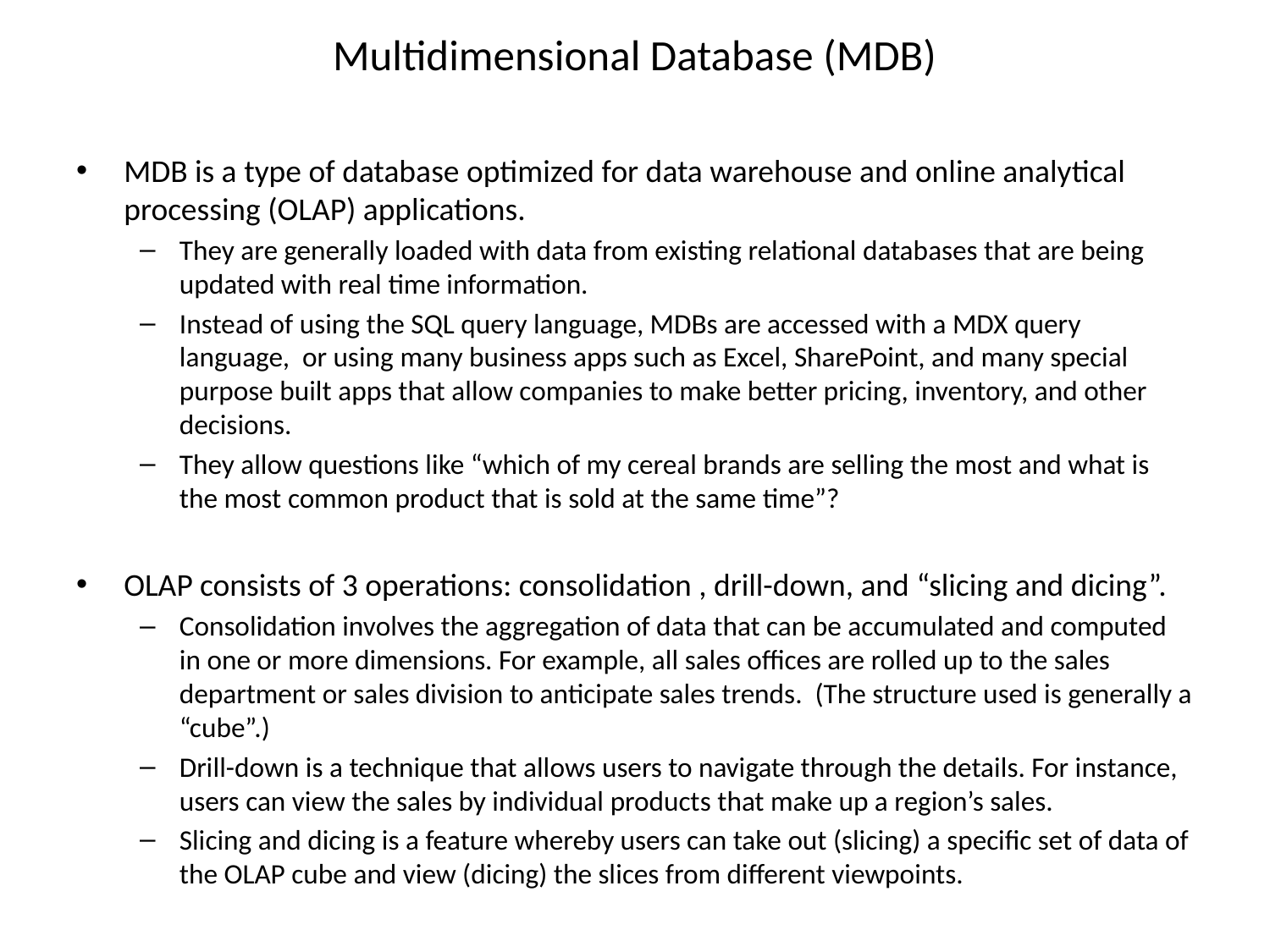

# Multidimensional Database (MDB)
MDB is a type of database optimized for data warehouse and online analytical processing (OLAP) applications.
They are generally loaded with data from existing relational databases that are being updated with real time information.
Instead of using the SQL query language, MDBs are accessed with a MDX query language,  or using many business apps such as Excel, SharePoint, and many special purpose built apps that allow companies to make better pricing, inventory, and other decisions.
They allow questions like “which of my cereal brands are selling the most and what is the most common product that is sold at the same time”?

OLAP consists of 3 operations: consolidation , drill-down, and “slicing and dicing”.
Consolidation involves the aggregation of data that can be accumulated and computed in one or more dimensions. For example, all sales offices are rolled up to the sales department or sales division to anticipate sales trends.  (The structure used is generally a “cube”.)
Drill-down is a technique that allows users to navigate through the details. For instance, users can view the sales by individual products that make up a region’s sales.
Slicing and dicing is a feature whereby users can take out (slicing) a specific set of data of the OLAP cube and view (dicing) the slices from different viewpoints.